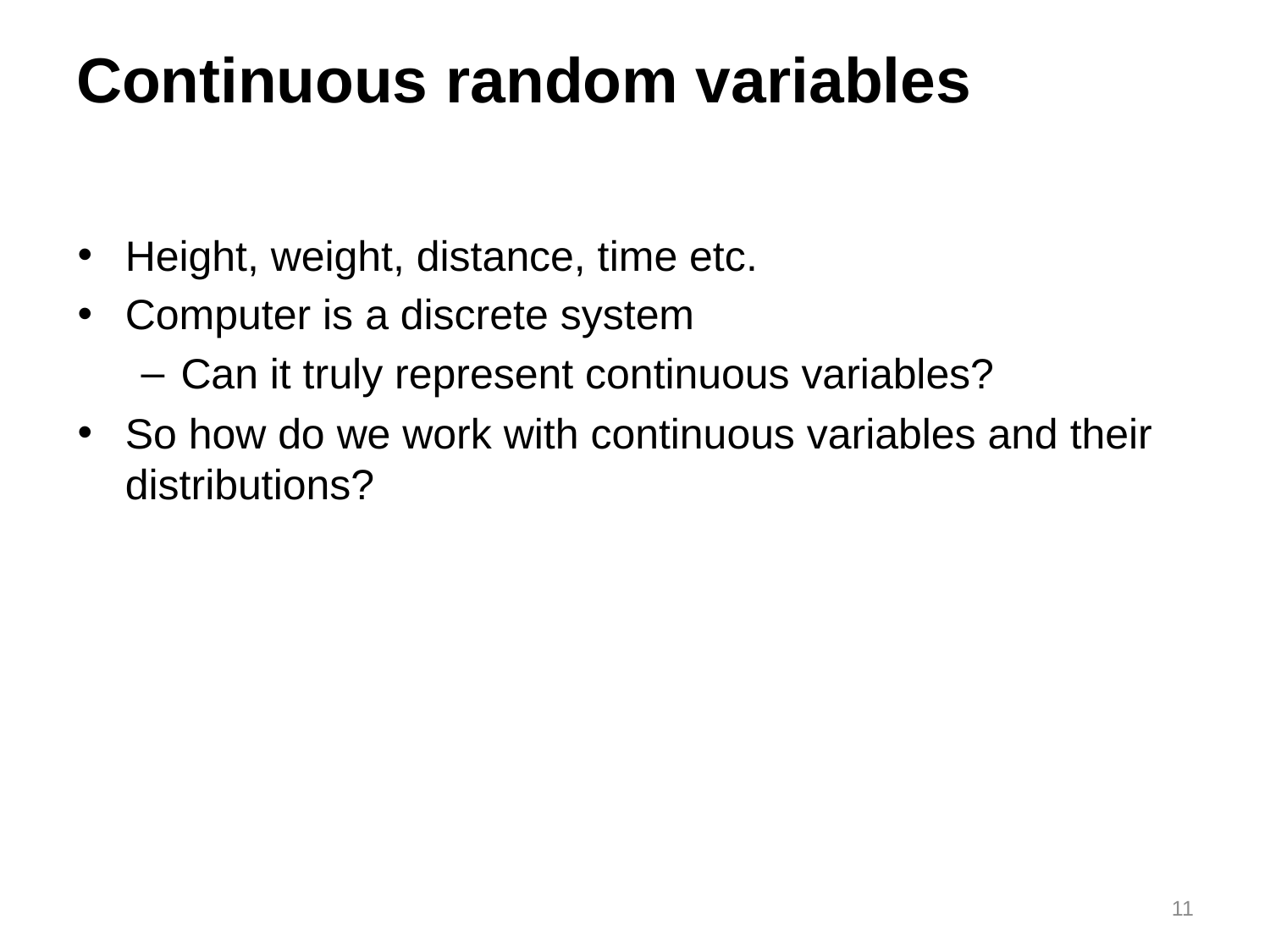

# Continuous random variables
Height, weight, distance, time etc.
Computer is a discrete system
Can it truly represent continuous variables?
So how do we work with continuous variables and their distributions?

11